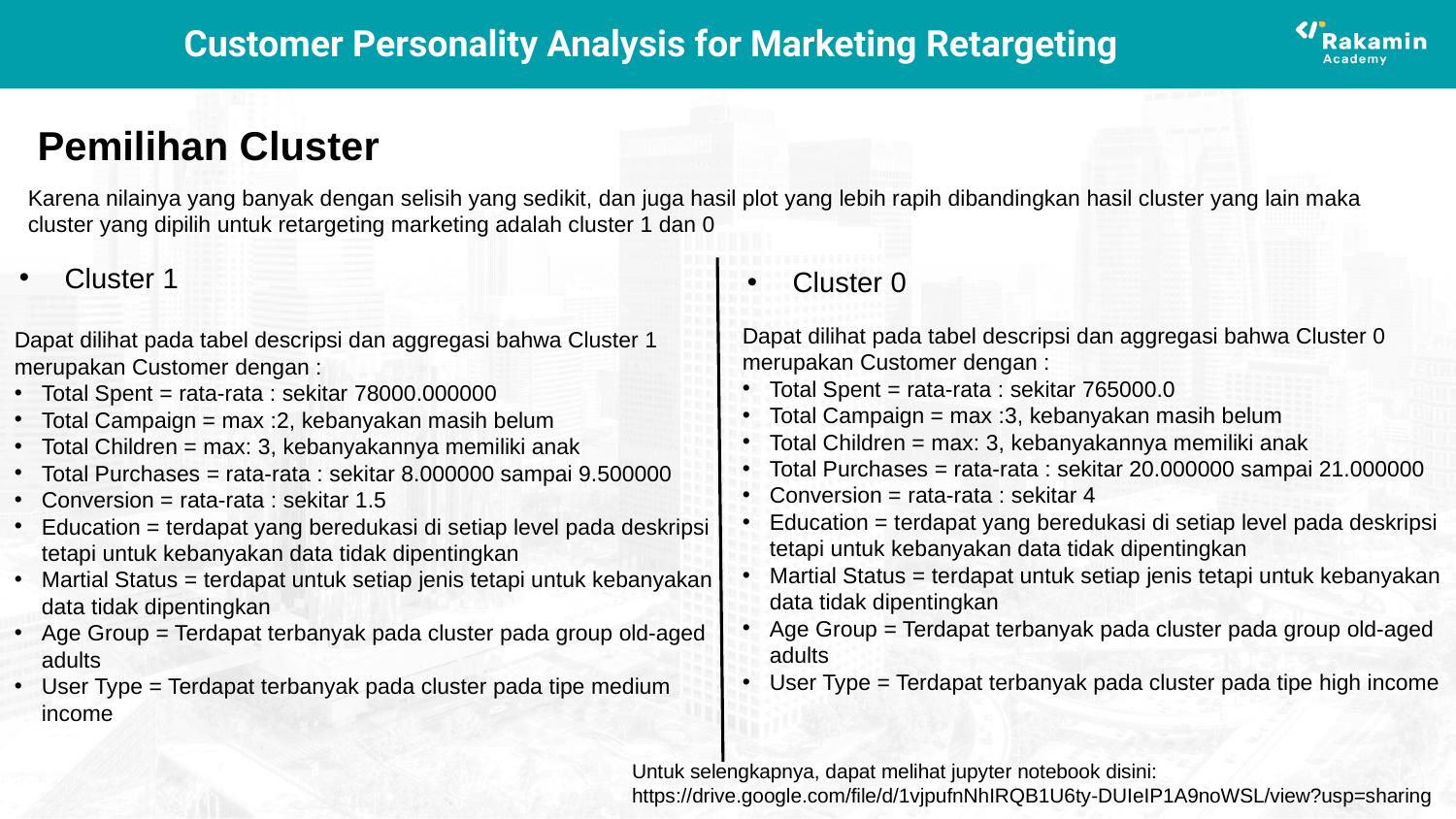

# Customer Personality Analysis for Marketing Retargeting
Pemilihan Cluster
Karena nilainya yang banyak dengan selisih yang sedikit, dan juga hasil plot yang lebih rapih dibandingkan hasil cluster yang lain maka cluster yang dipilih untuk retargeting marketing adalah cluster 1 dan 0
Cluster 1
Cluster 0
Dapat dilihat pada tabel descripsi dan aggregasi bahwa Cluster 0 merupakan Customer dengan :
Total Spent = rata-rata : sekitar 765000.0
Total Campaign = max :3, kebanyakan masih belum
Total Children = max: 3, kebanyakannya memiliki anak
Total Purchases = rata-rata : sekitar 20.000000 sampai 21.000000
Conversion = rata-rata : sekitar 4
Education = terdapat yang beredukasi di setiap level pada deskripsi tetapi untuk kebanyakan data tidak dipentingkan
Martial Status = terdapat untuk setiap jenis tetapi untuk kebanyakan data tidak dipentingkan
Age Group = Terdapat terbanyak pada cluster pada group old-aged adults
User Type = Terdapat terbanyak pada cluster pada tipe high income
Dapat dilihat pada tabel descripsi dan aggregasi bahwa Cluster 1 merupakan Customer dengan :
Total Spent = rata-rata : sekitar 78000.000000
Total Campaign = max :2, kebanyakan masih belum
Total Children = max: 3, kebanyakannya memiliki anak
Total Purchases = rata-rata : sekitar 8.000000 sampai 9.500000
Conversion = rata-rata : sekitar 1.5
Education = terdapat yang beredukasi di setiap level pada deskripsi tetapi untuk kebanyakan data tidak dipentingkan
Martial Status = terdapat untuk setiap jenis tetapi untuk kebanyakan data tidak dipentingkan
Age Group = Terdapat terbanyak pada cluster pada group old-aged adults
User Type = Terdapat terbanyak pada cluster pada tipe medium income
Untuk selengkapnya, dapat melihat jupyter notebook disini:
https://drive.google.com/file/d/1vjpufnNhIRQB1U6ty-DUIeIP1A9noWSL/view?usp=sharing